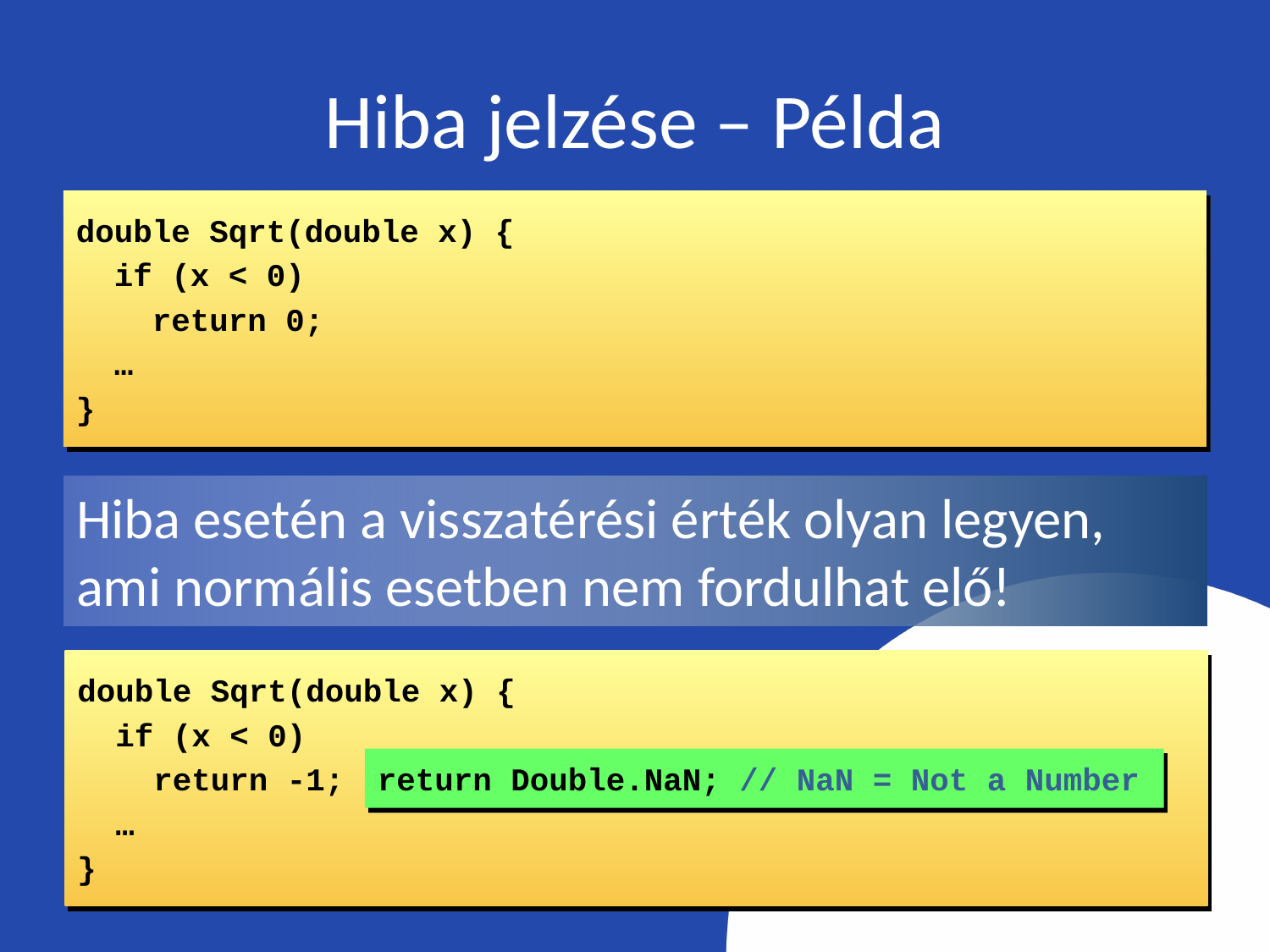

# Hiba jelzése – Példa
double Sqrt(double x) {
  if (x < 0)
    return 0;
  …
}
Hiba esetén a visszatérési érték olyan legyen, ami normális esetben nem fordulhat elő!
double Sqrt(double x) {
  if (x < 0)
    return -1;
  …
}
return Double.NaN; // NaN = Not a Number